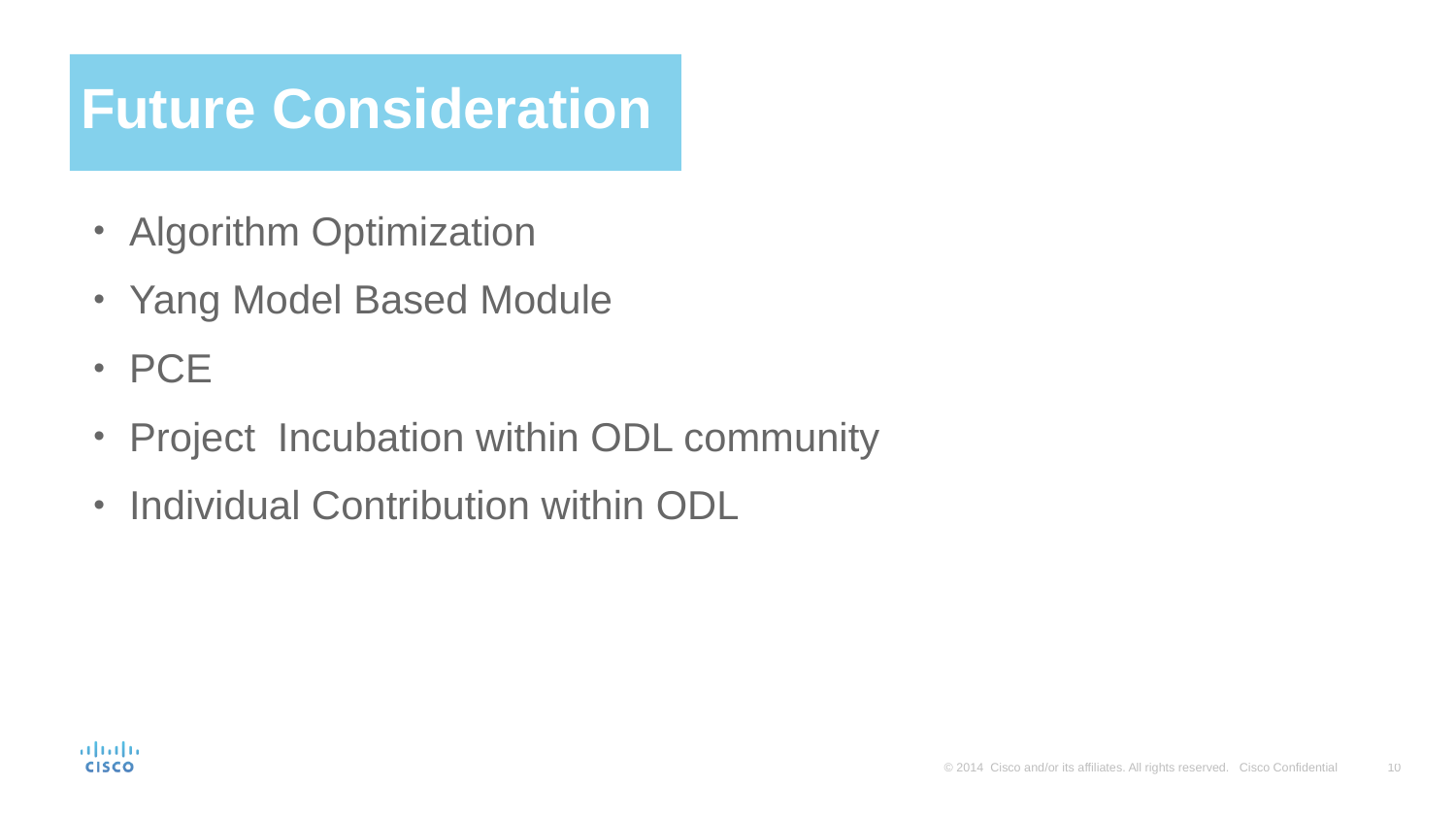

# Future Consideration
Algorithm Optimization
Yang Model Based Module
PCE
Project  Incubation within ODL community
Individual Contribution within ODL